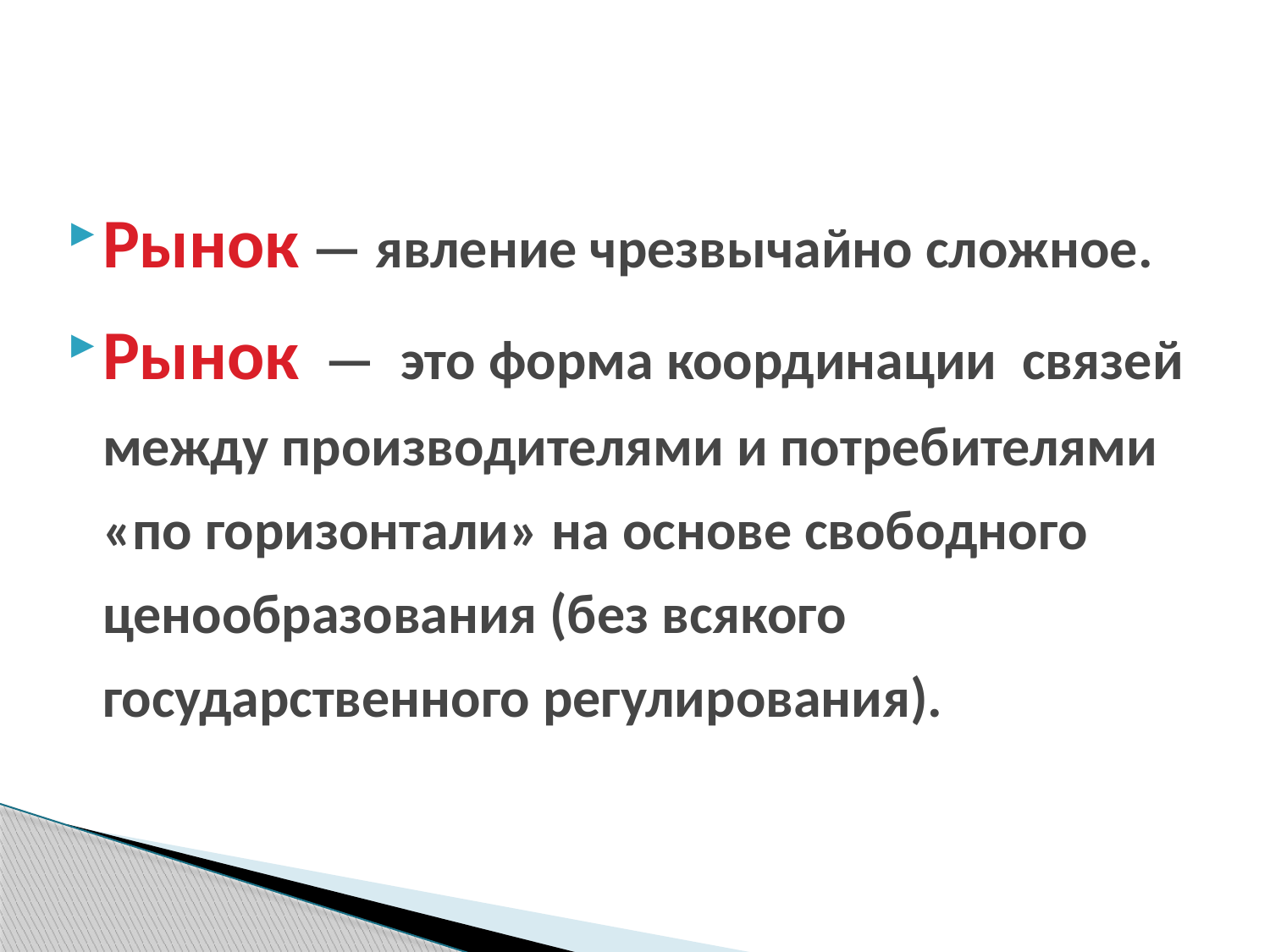

Рынок — явление чрезвычайно сложное.
Рынок  —  это форма координации  связей между производителями и потребителями  «по горизонтали» на основе свободного ценообразования (без всякого государственного регулирования).